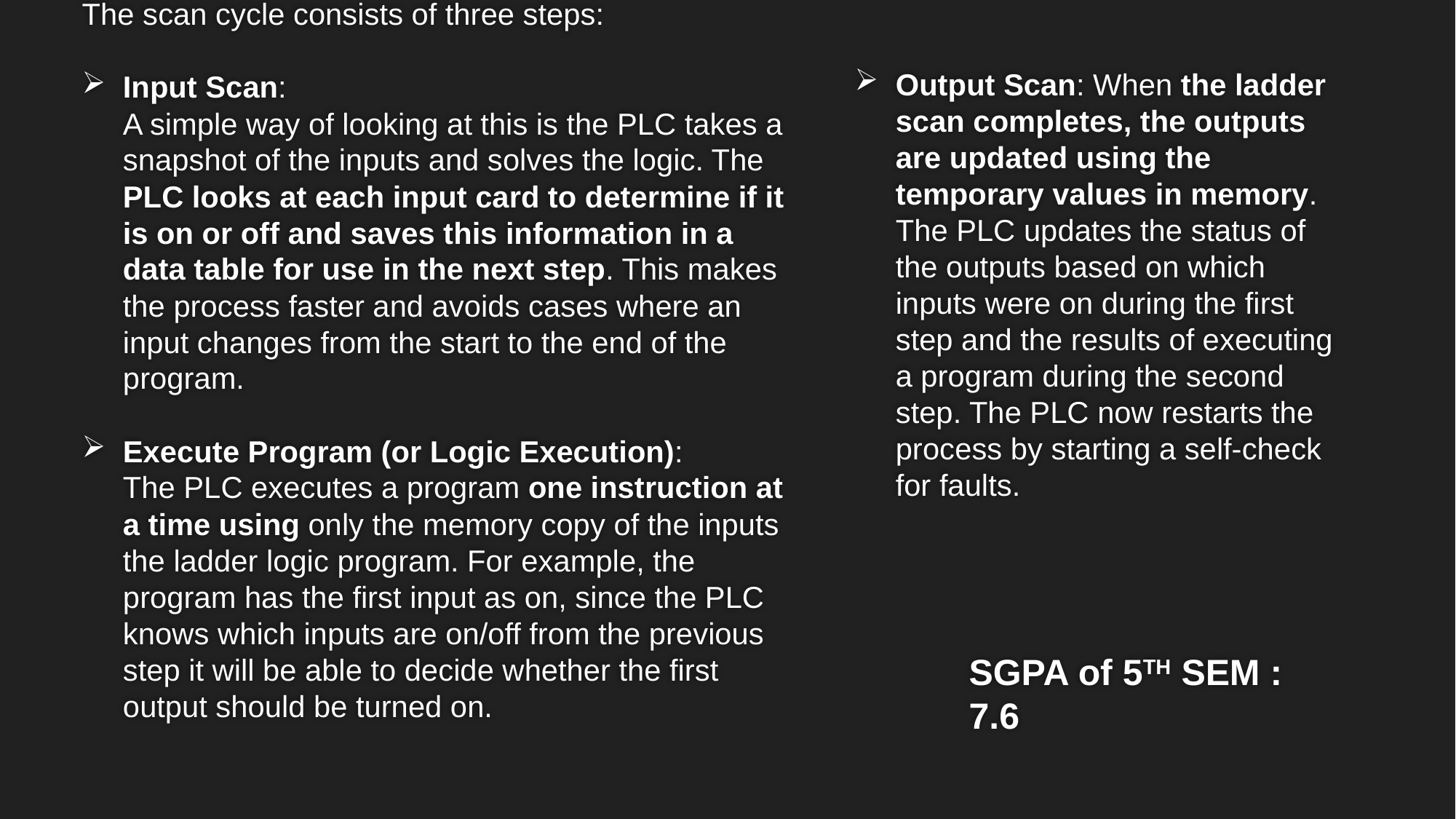

The scan cycle consists of three steps:
Input Scan:
A simple way of looking at this is the PLC takes a snapshot of the inputs and solves the logic. The PLC looks at each input card to determine if it is on or off and saves this information in a data table for use in the next step. This makes the process faster and avoids cases where an input changes from the start to the end of the program.
Execute Program (or Logic Execution):
The PLC executes a program one instruction at a time using only the memory copy of the inputs the ladder logic program. For example, the program has the first input as on, since the PLC knows which inputs are on/off from the previous step it will be able to decide whether the first output should be turned on.

Output Scan: When the ladder scan completes, the outputs are updated using the temporary values in memory. The PLC updates the status of the outputs based on which inputs were on during the first step and the results of executing a program during the second step. The PLC now restarts the process by starting a self-check for faults.
SGPA of 5TH SEM : 7.6